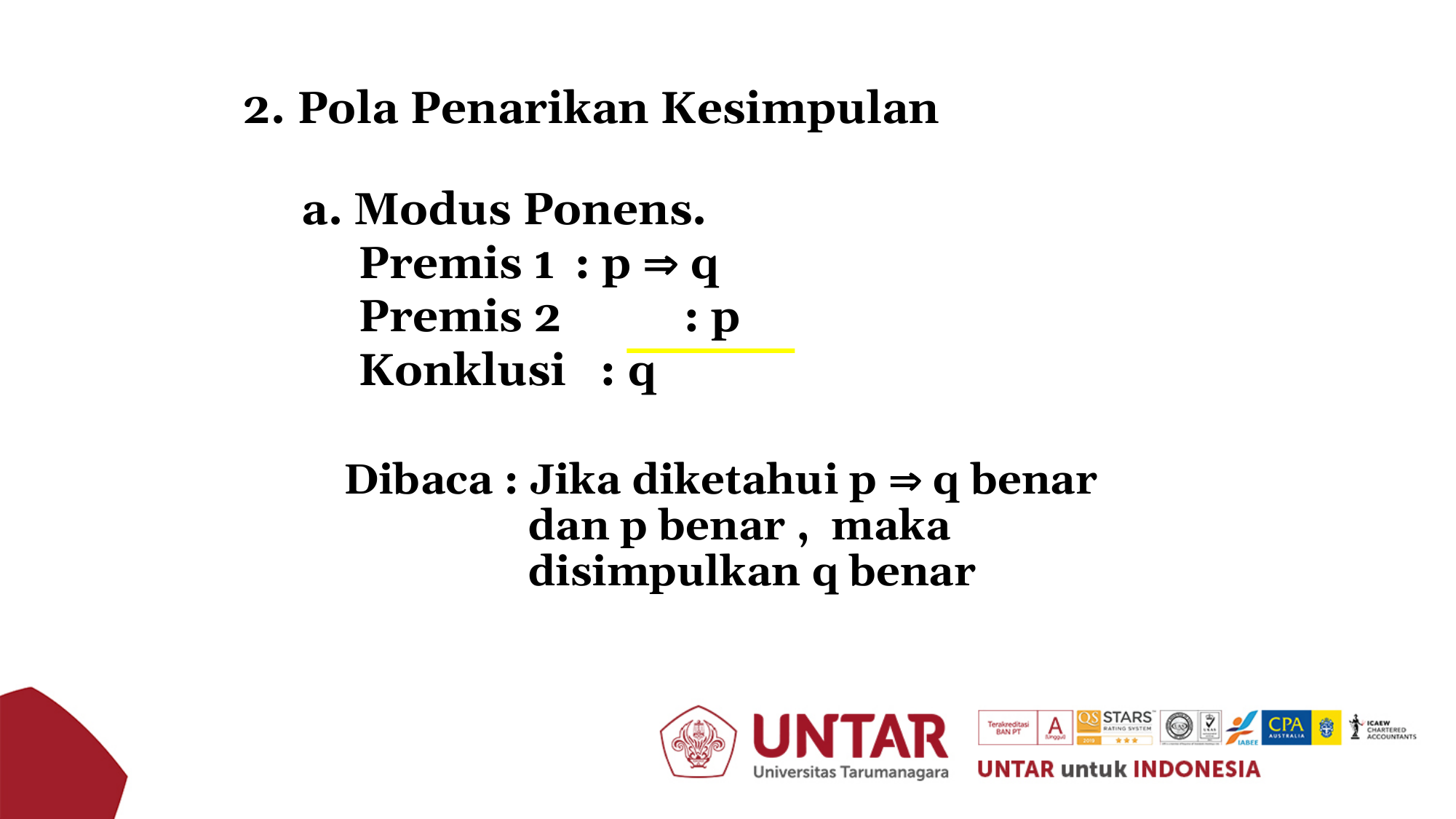

2. Pola Penarikan Kesimpulan
a. Modus Ponens.
     Premis 1 	: p ⇒ q
     Premis 2   	: p
     Konklusi   : q

Dibaca : Jika diketahui p ⇒ q benar
 	       dan p benar ,  maka
	       disimpulkan q benar